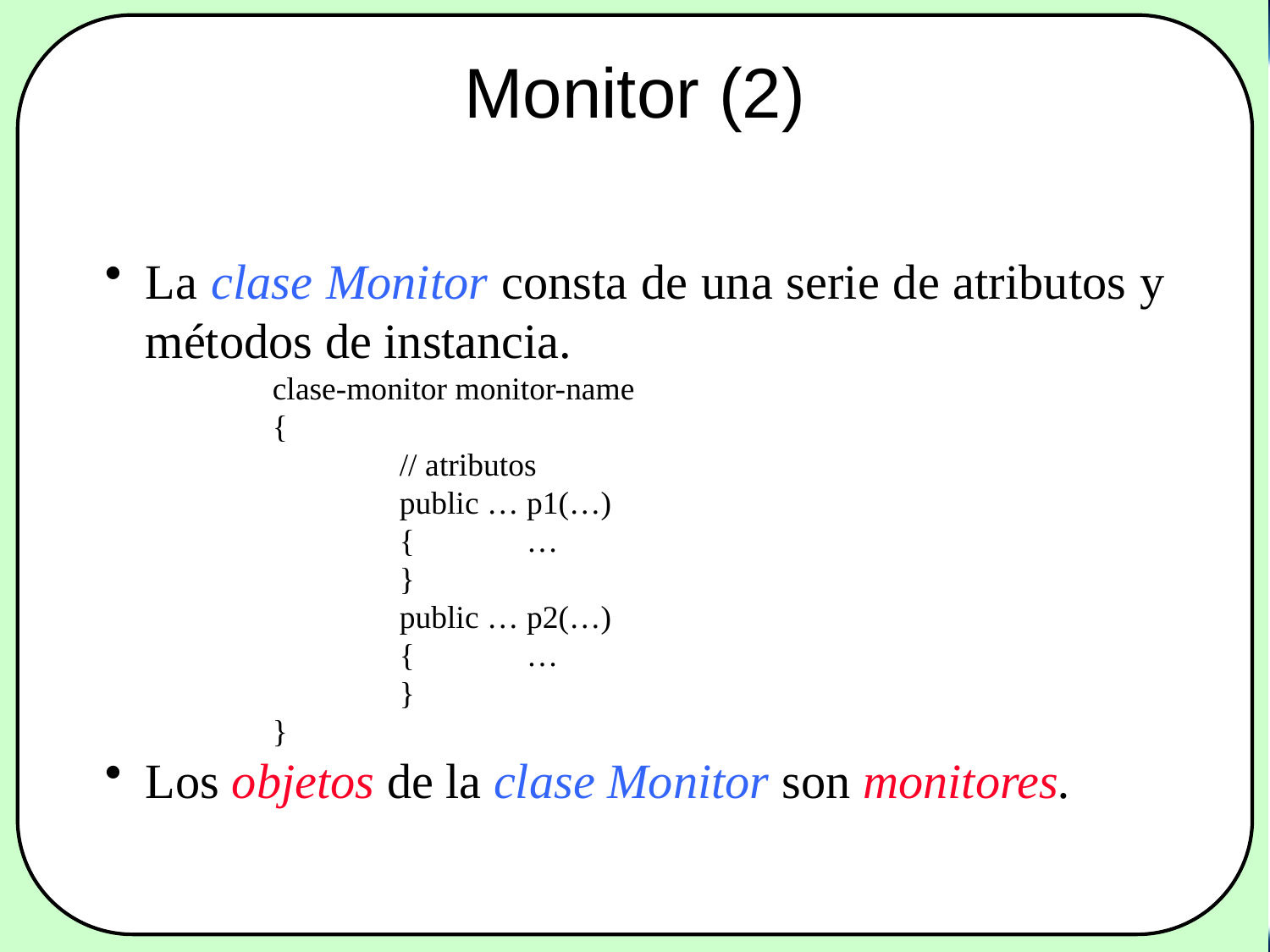

# Monitor (2)
La clase Monitor consta de una serie de atributos y métodos de instancia.
		clase-monitor monitor-name
		{
			// atributos
			public … p1(…)
			{ 	…
			}
			public … p2(…)
			{ 	…
			}
		}
Los objetos de la clase Monitor son monitores.